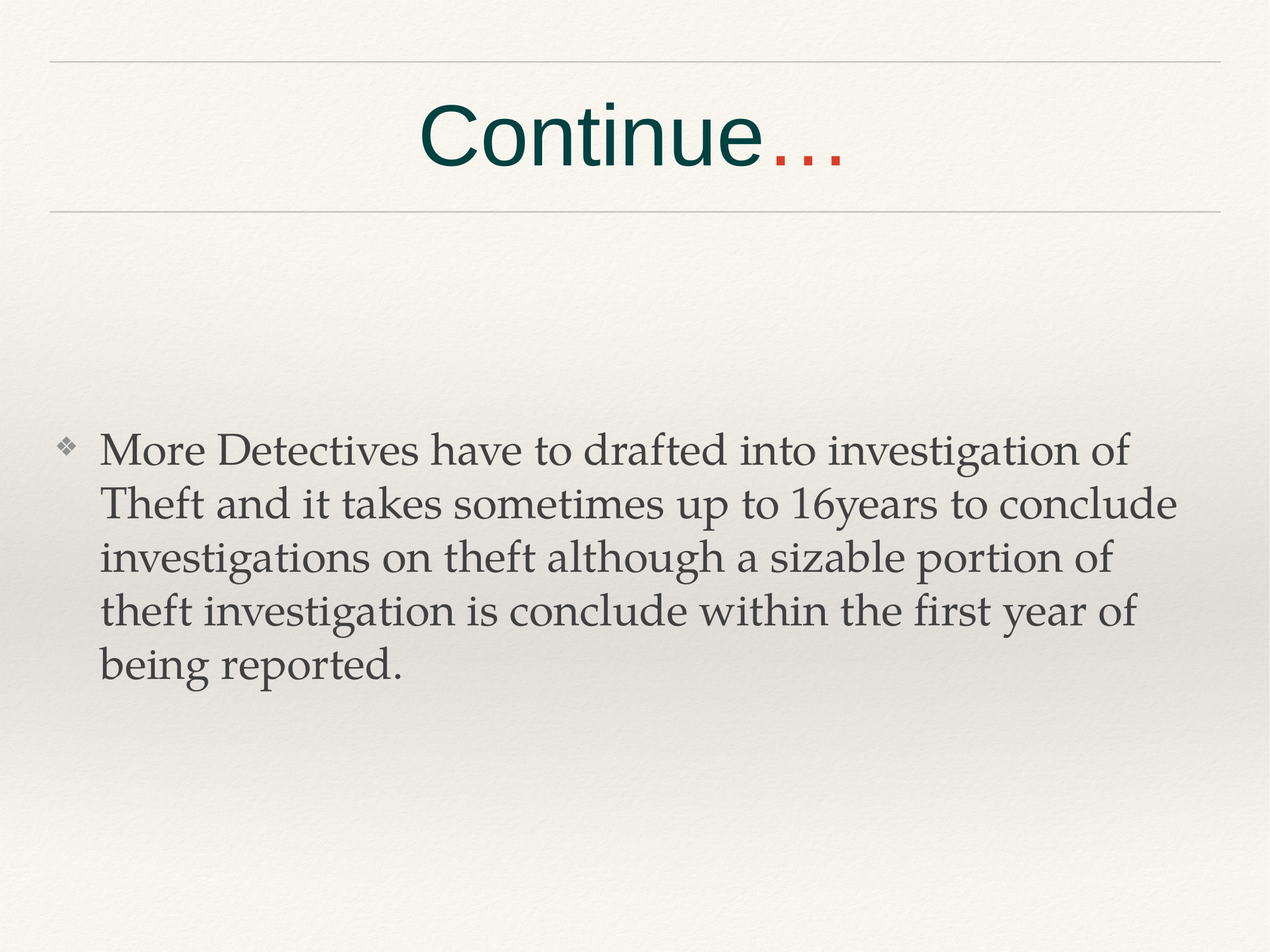

# Continue…
More Detectives have to drafted into investigation of Theft and it takes sometimes up to 16years to conclude investigations on theft although a sizable portion of theft investigation is conclude within the first year of being reported.